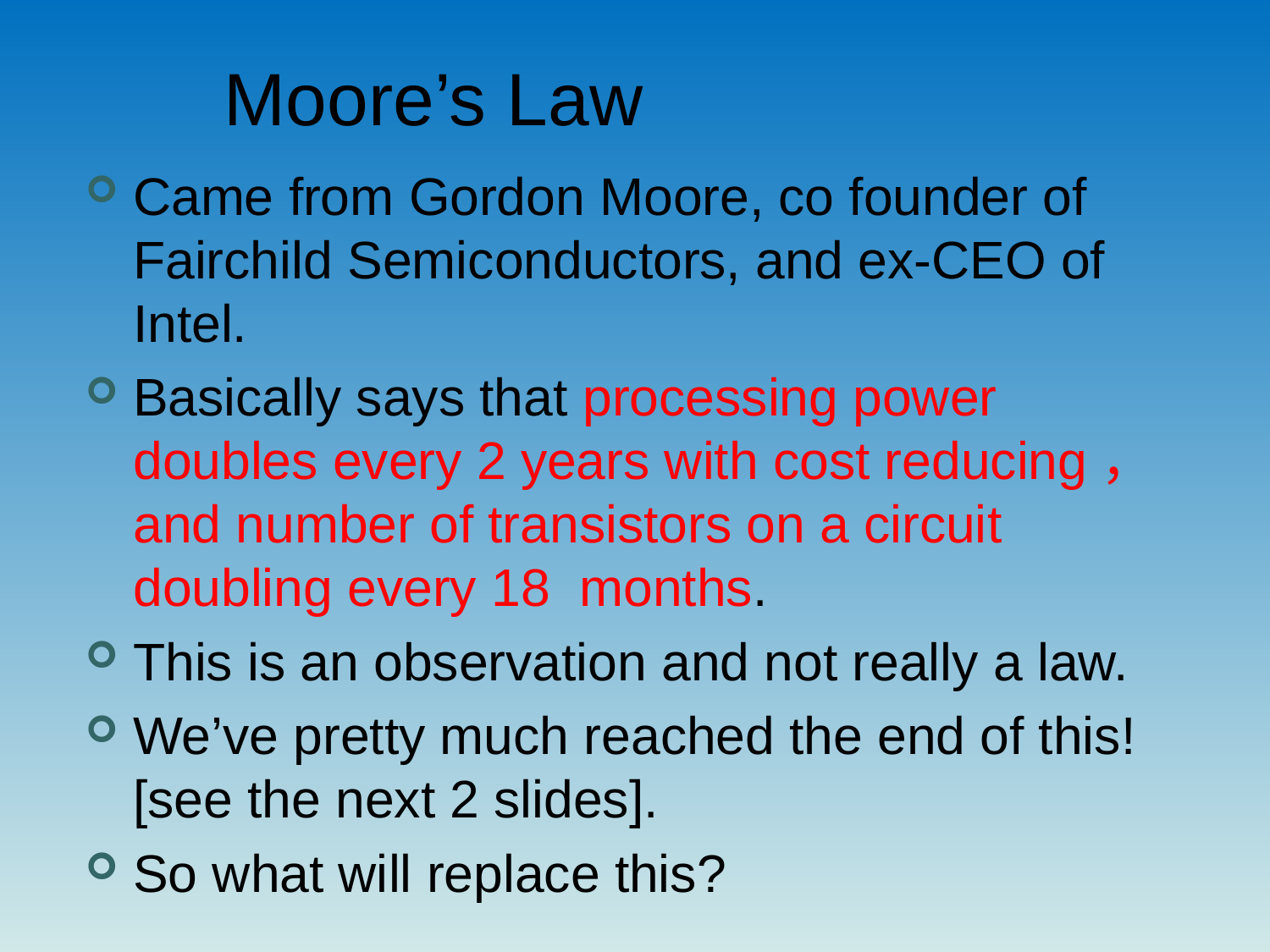

# Moore’s Law
Came from Gordon Moore, co founder of Fairchild Semiconductors, and ex-CEO of Intel.
Basically says that processing power doubles every 2 years with cost reducing， and number of transistors on a circuit doubling every 18  months.
This is an observation and not really a law.
We’ve pretty much reached the end of this![see the next 2 slides].
So what will replace this?
3